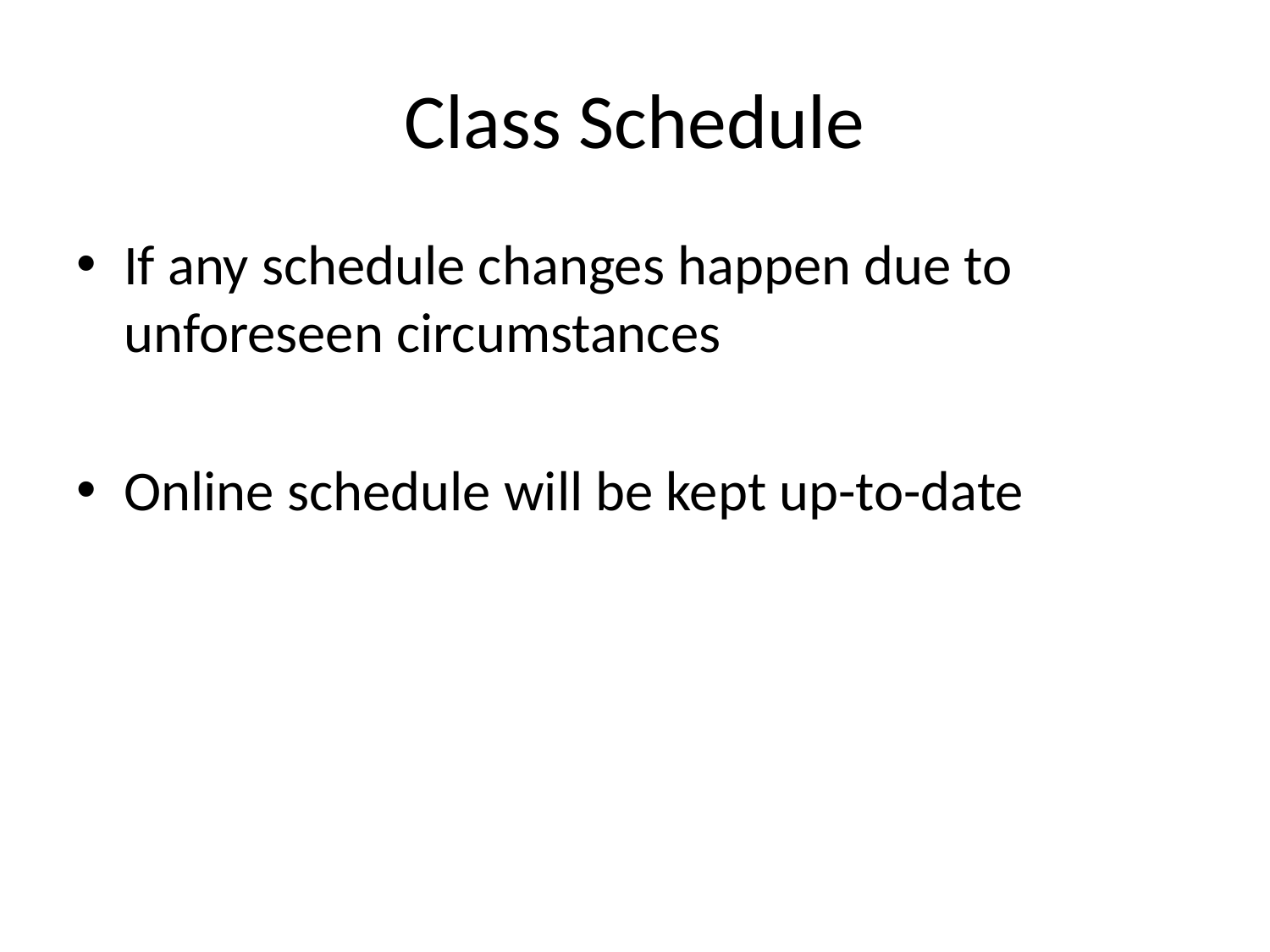

# Class Schedule
If any schedule changes happen due to unforeseen circumstances

Online schedule will be kept up-to-date